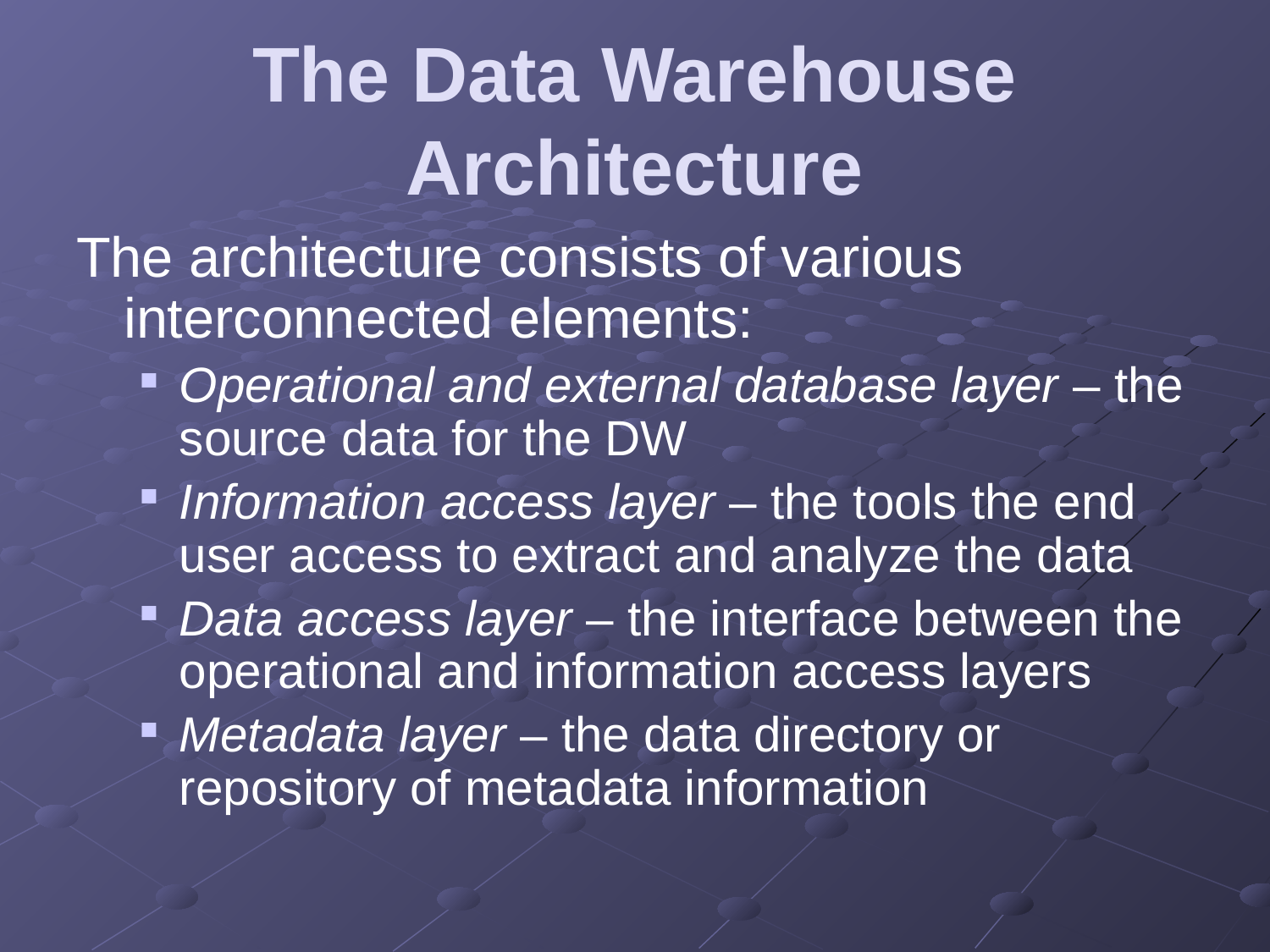

# The Data Warehouse Architecture
The architecture consists of various interconnected elements:
Operational and external database layer – the source data for the DW
Information access layer – the tools the end user access to extract and analyze the data
Data access layer – the interface between the operational and information access layers
Metadata layer – the data directory or repository of metadata information